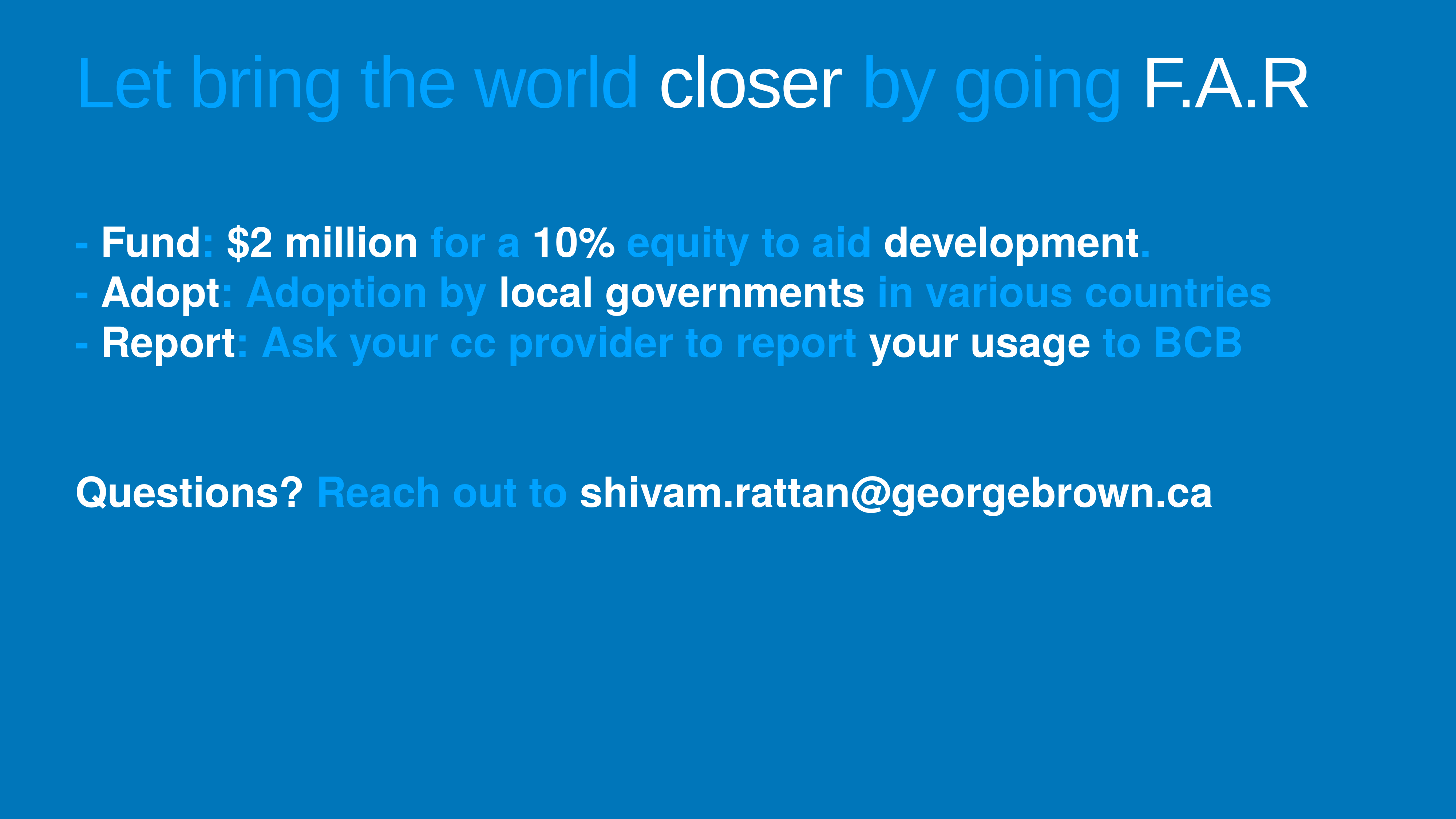

# Let bring the world closer by going F.A.R
- Fund: $2 million for a 10% equity to aid development.
- Adopt: Adoption by local governments in various countries
- Report: Ask your cc provider to report your usage to BCB

Questions? Reach out to shivam.rattan@georgebrown.ca